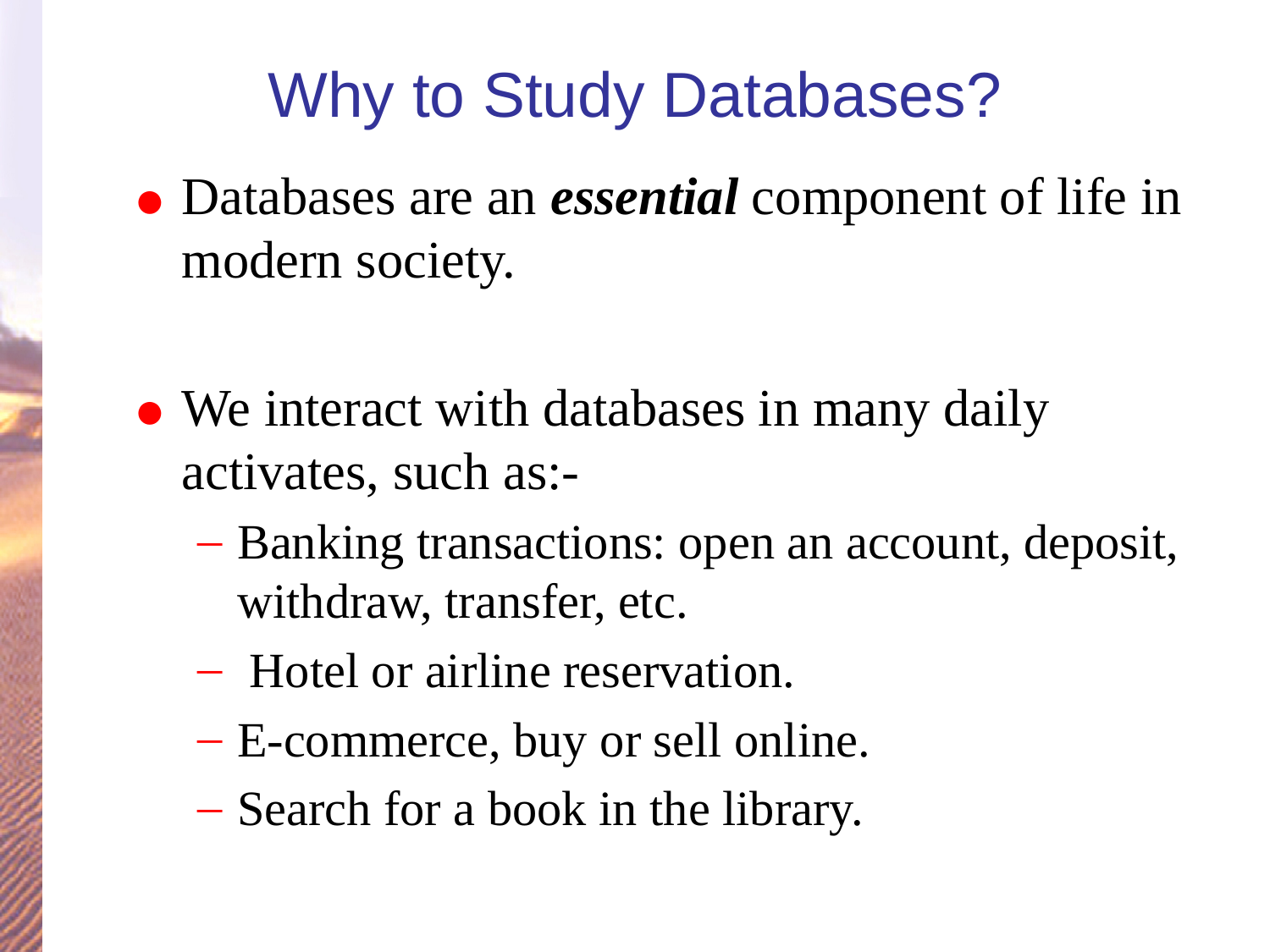

# Why to Study Databases?
Databases are an essential component of life in modern society.

We interact with databases in many daily activates, such as:-
Banking transactions: open an account, deposit, withdraw, transfer, etc.
 Hotel or airline reservation.
E-commerce, buy or sell online.
Search for a book in the library.